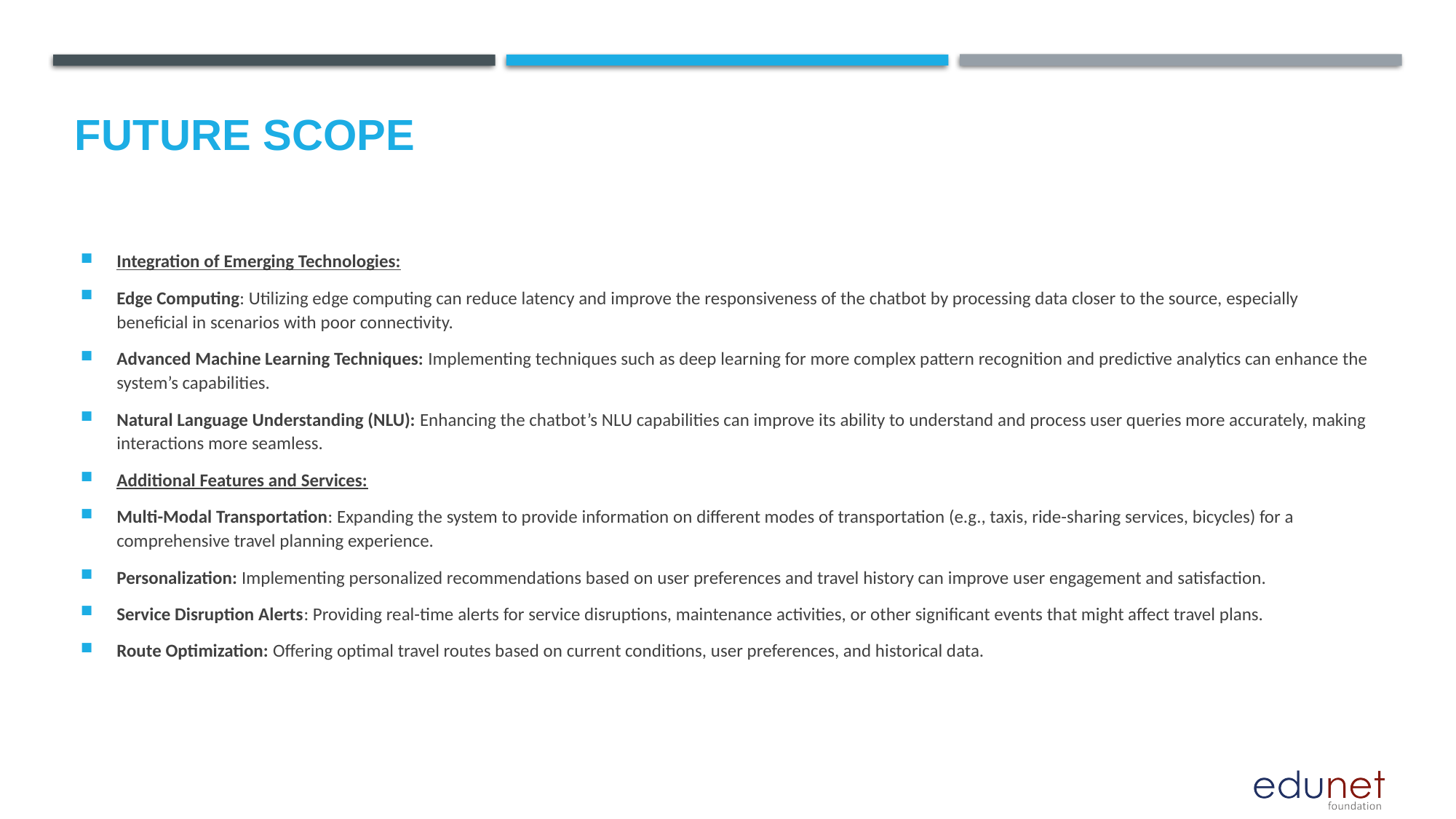

Future scope
Integration of Emerging Technologies:
Edge Computing: Utilizing edge computing can reduce latency and improve the responsiveness of the chatbot by processing data closer to the source, especially beneficial in scenarios with poor connectivity.
Advanced Machine Learning Techniques: Implementing techniques such as deep learning for more complex pattern recognition and predictive analytics can enhance the system’s capabilities.
Natural Language Understanding (NLU): Enhancing the chatbot’s NLU capabilities can improve its ability to understand and process user queries more accurately, making interactions more seamless.
Additional Features and Services:
Multi-Modal Transportation: Expanding the system to provide information on different modes of transportation (e.g., taxis, ride-sharing services, bicycles) for a comprehensive travel planning experience.
Personalization: Implementing personalized recommendations based on user preferences and travel history can improve user engagement and satisfaction.
Service Disruption Alerts: Providing real-time alerts for service disruptions, maintenance activities, or other significant events that might affect travel plans.
Route Optimization: Offering optimal travel routes based on current conditions, user preferences, and historical data.